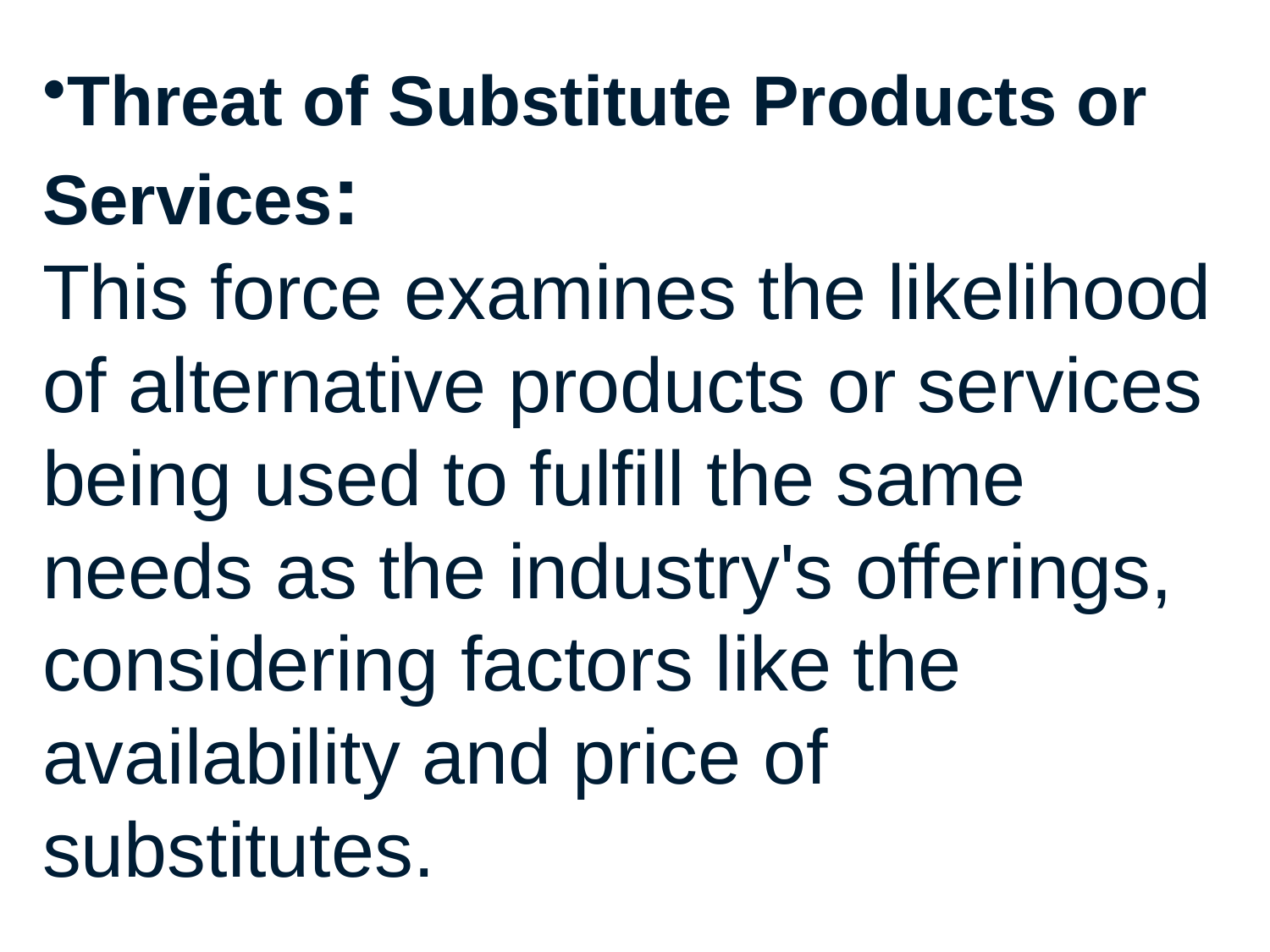

Threat of Substitute Products or Services:
This force examines the likelihood of alternative products or services being used to fulfill the same needs as the industry's offerings, considering factors like the availability and price of substitutes.